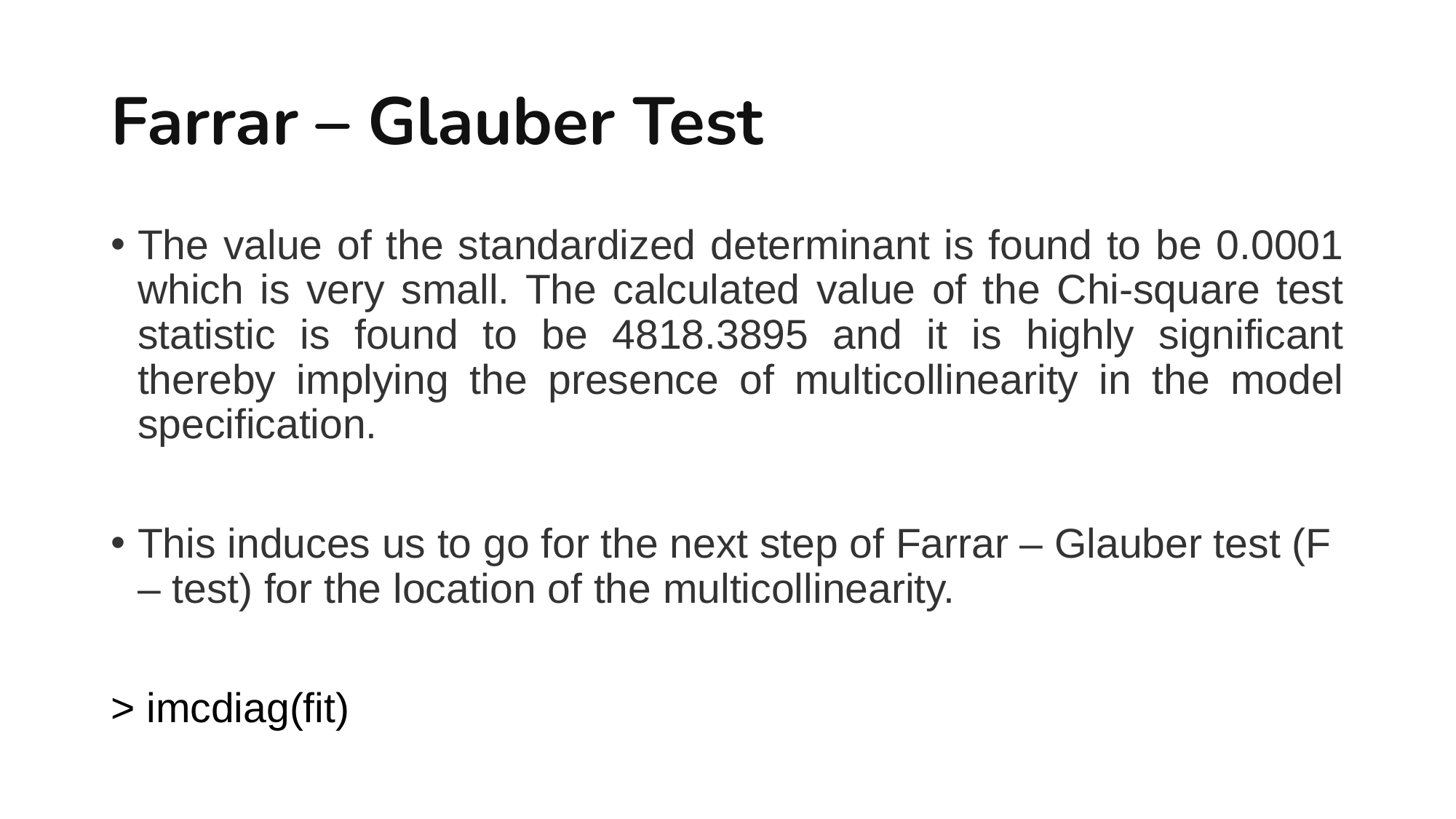

# Farrar – Glauber Test
The value of the standardized determinant is found to be 0.0001 which is very small. The calculated value of the Chi-square test statistic is found to be 4818.3895 and it is highly significant thereby implying the presence of multicollinearity in the model specification.

This induces us to go for the next step of Farrar – Glauber test (F – test) for the location of the multicollinearity.

> imcdiag(fit)